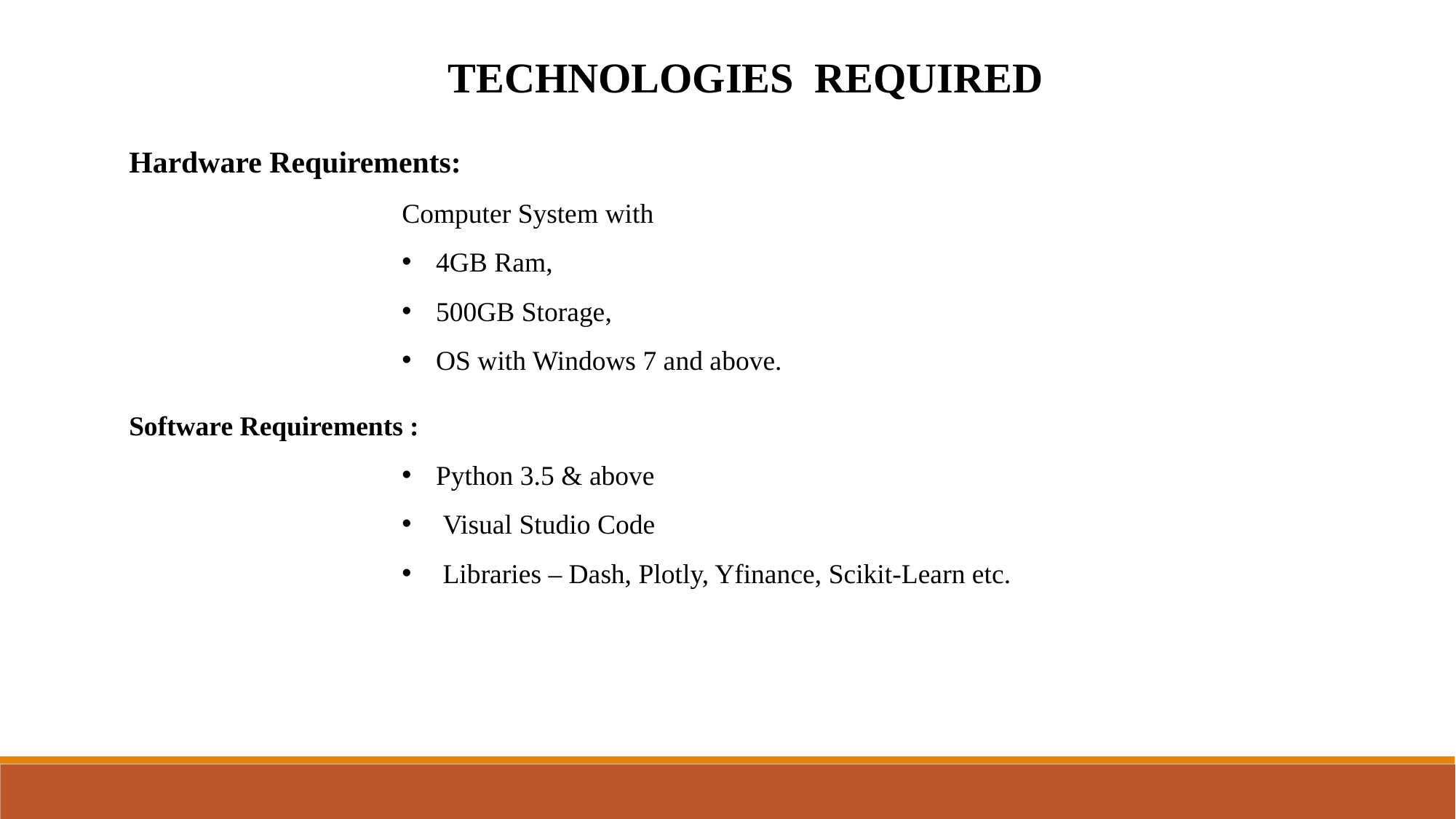

TECHNOLOGIES  REQUIRED
Hardware Requirements:
Computer System with
4GB Ram,
500GB Storage,
OS with Windows 7 and above.

Software Requirements :
Python 3.5 & above
 Visual Studio Code
 Libraries – Dash, Plotly, Yfinance, Scikit-Learn etc.